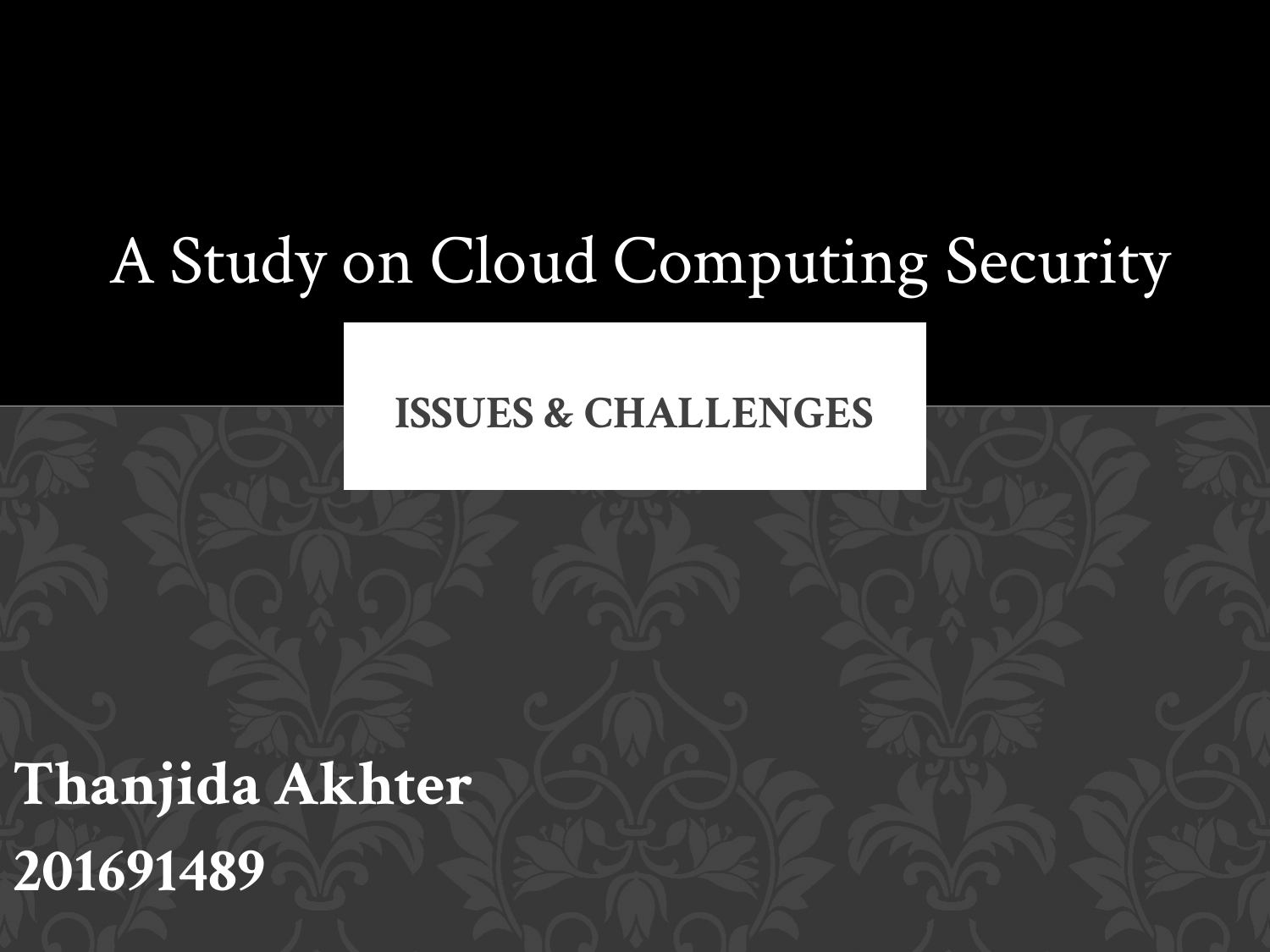

A Study on Cloud Computing Security
# Issues & Challenges
Thanjida Akhter
201691489